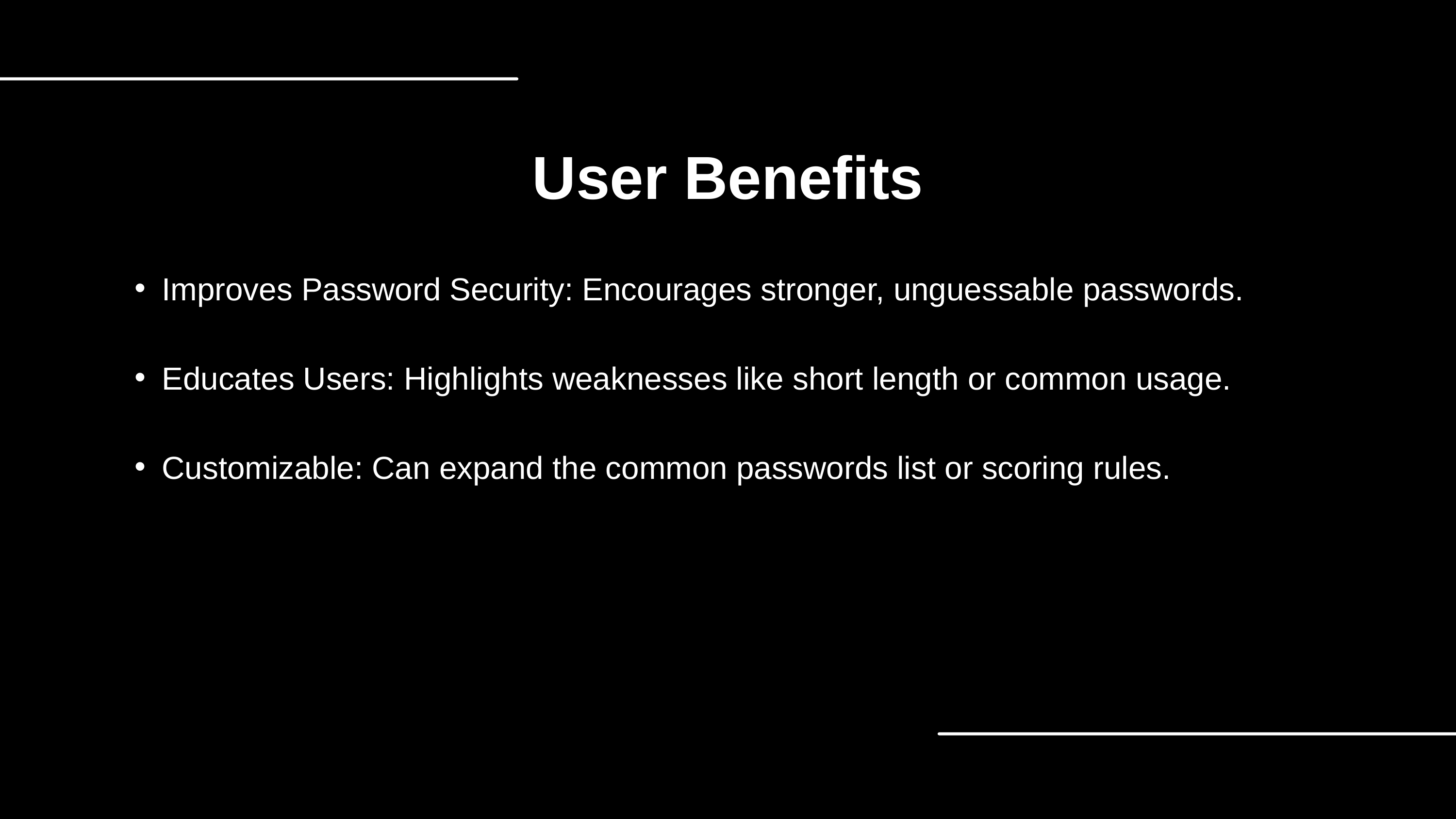

User Benefits

Improves Password Security: Encourages stronger, unguessable passwords.

Educates Users: Highlights weaknesses like short length or common usage.

Customizable: Can expand the common passwords list or scoring rules.